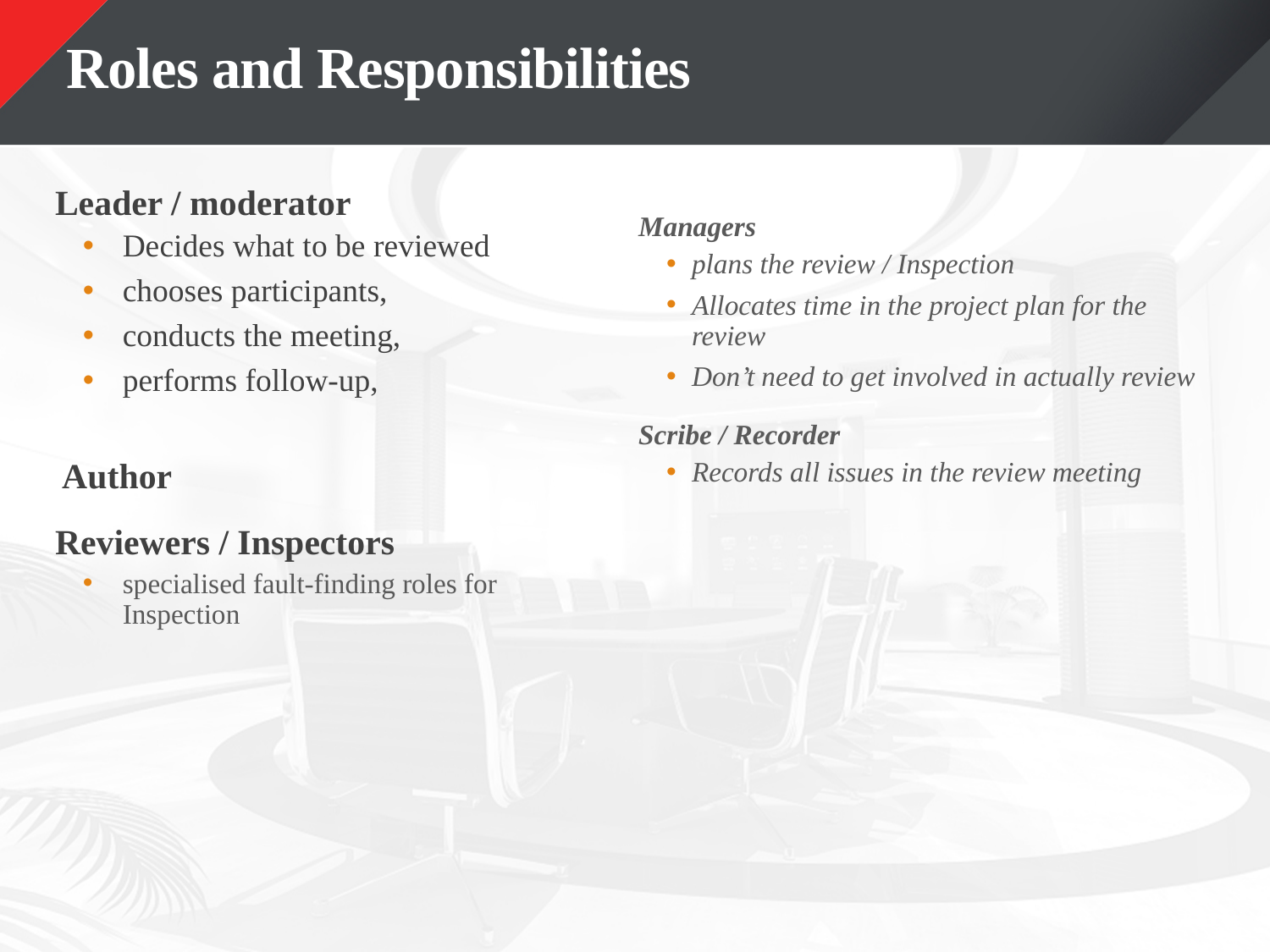

# Roles and Responsibilities
Leader / moderator
Decides what to be reviewed
chooses participants,
conducts the meeting,
performs follow-up,

Author
Reviewers / Inspectors
specialised fault-finding roles for Inspection
Managers
plans the review / Inspection
Allocates time in the project plan for the review
Don’t need to get involved in actually review
Scribe / Recorder
Records all issues in the review meeting